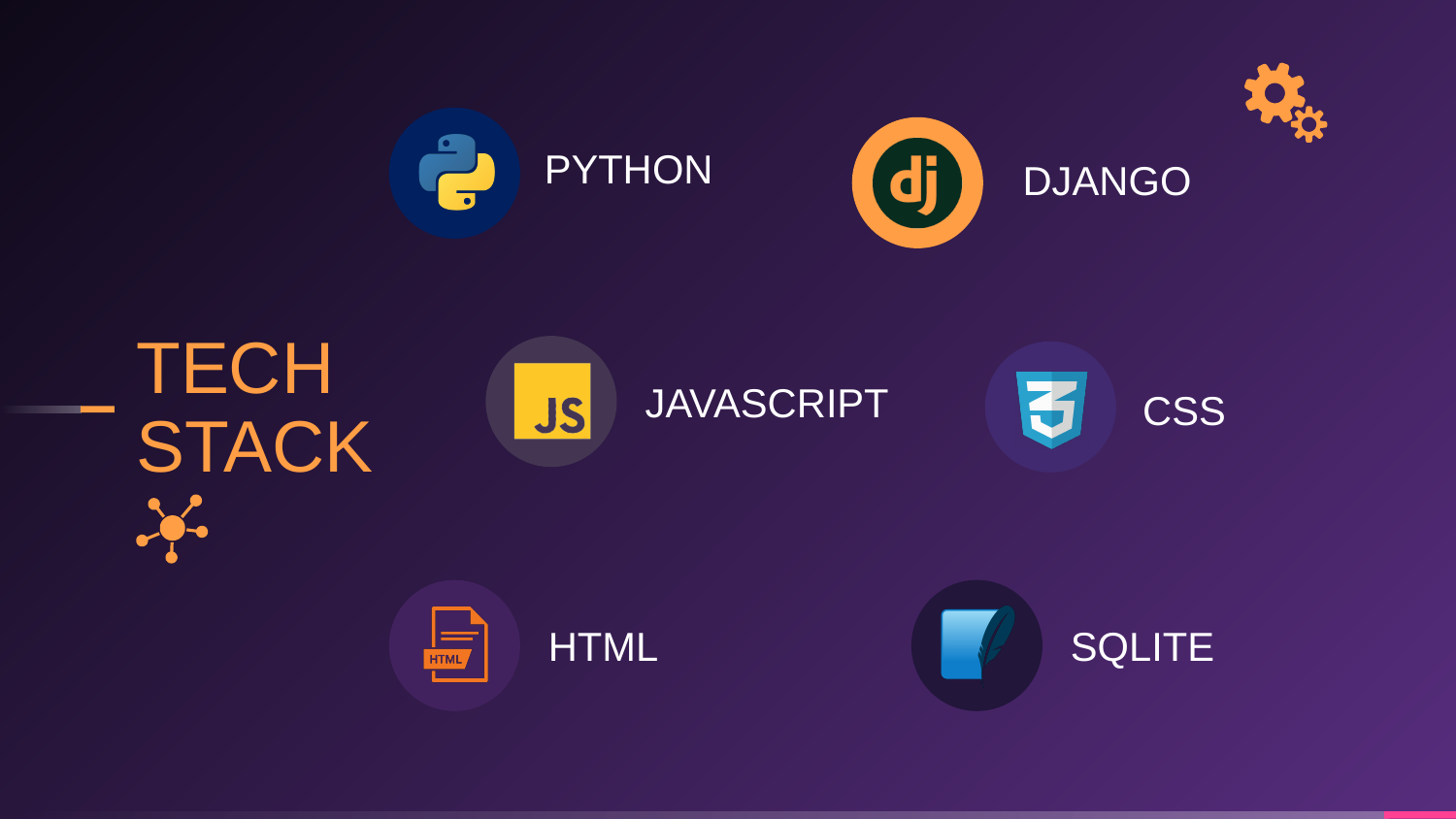

PYTHON
DJANGO
JAVASCRIPT
CSS
HTML
SQLITE
# TECH STACK